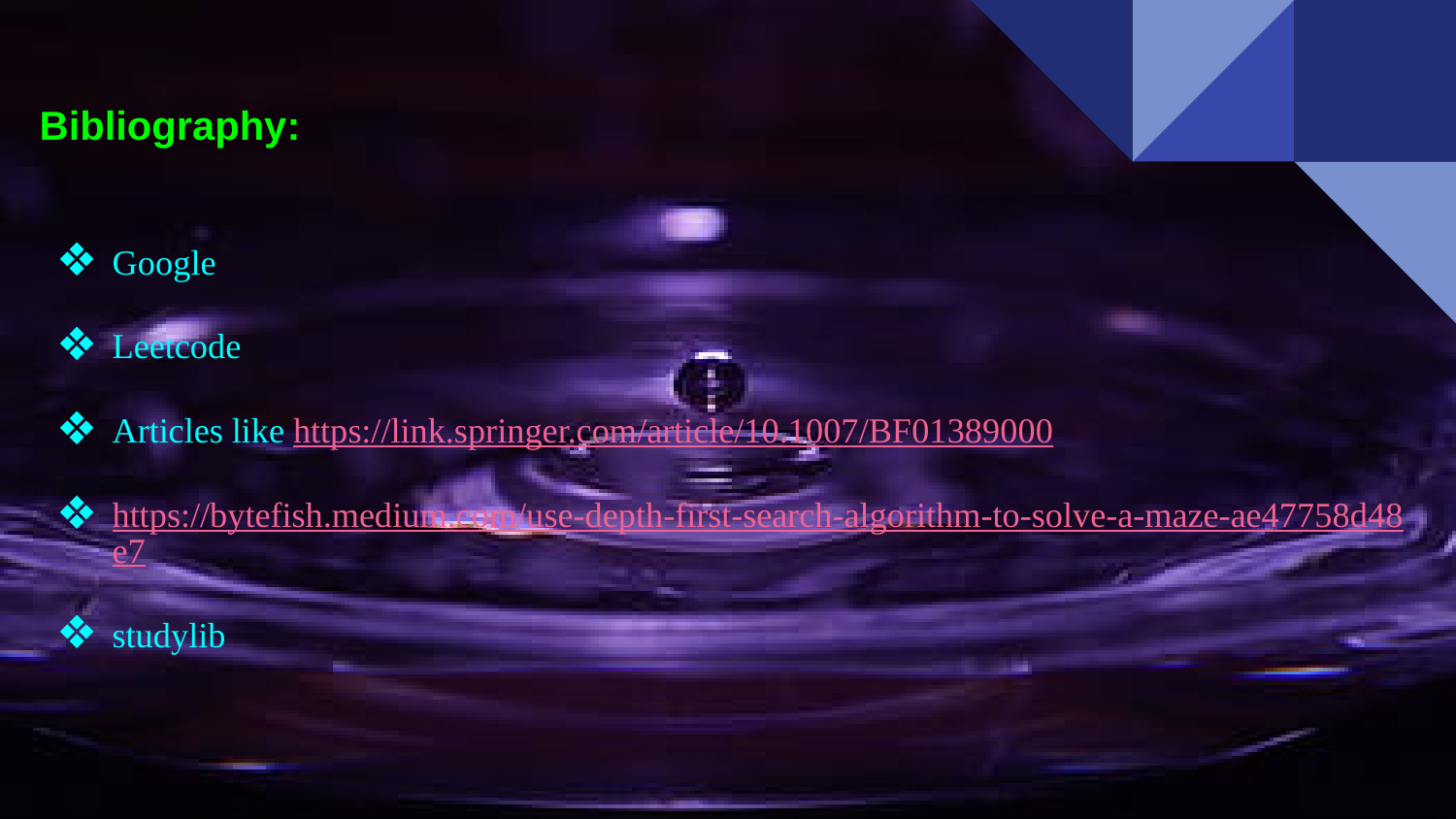

# Bibliography:

Google

Leetcode

Articles like https://link.springer.com/article/10.1007/BF01389000

https://bytefish.medium.com/use-depth-first-search-algorithm-to-solve-a-maze-ae47758d48e7

studylib